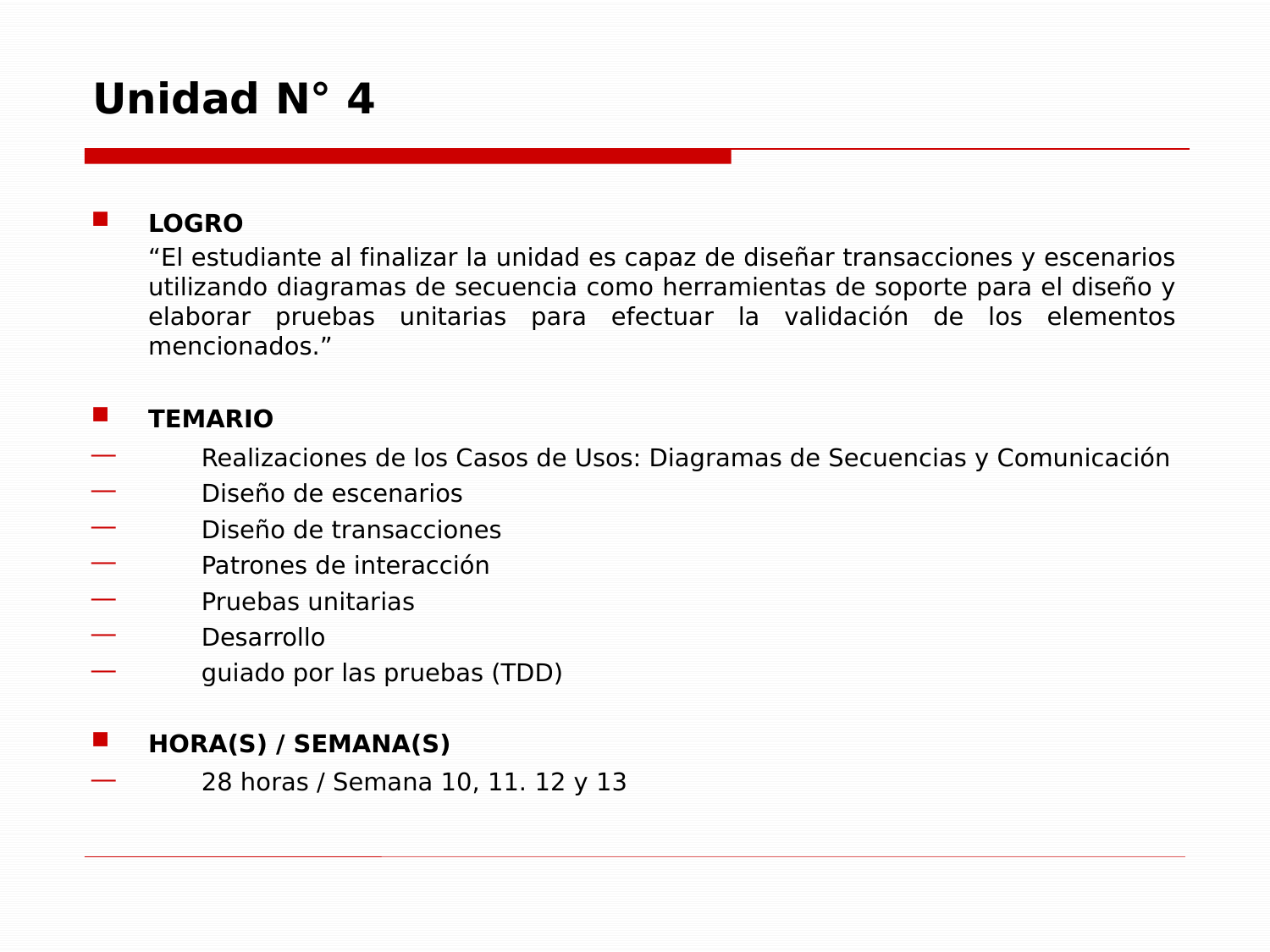

# Unidad N° 4
LOGRO
	“El estudiante al finalizar la unidad es capaz de diseñar transacciones y escenarios utilizando diagramas de secuencia como herramientas de soporte para el diseño y elaborar pruebas unitarias para efectuar la validación de los elementos mencionados.”

TEMARIO
Realizaciones de los Casos de Usos: Diagramas de Secuencias y Comunicación
Diseño de escenarios
Diseño de transacciones
Patrones de interacción
Pruebas unitarias
Desarrollo
guiado por las pruebas (TDD)

HORA(S) / SEMANA(S)
28 horas / Semana 10, 11. 12 y 13